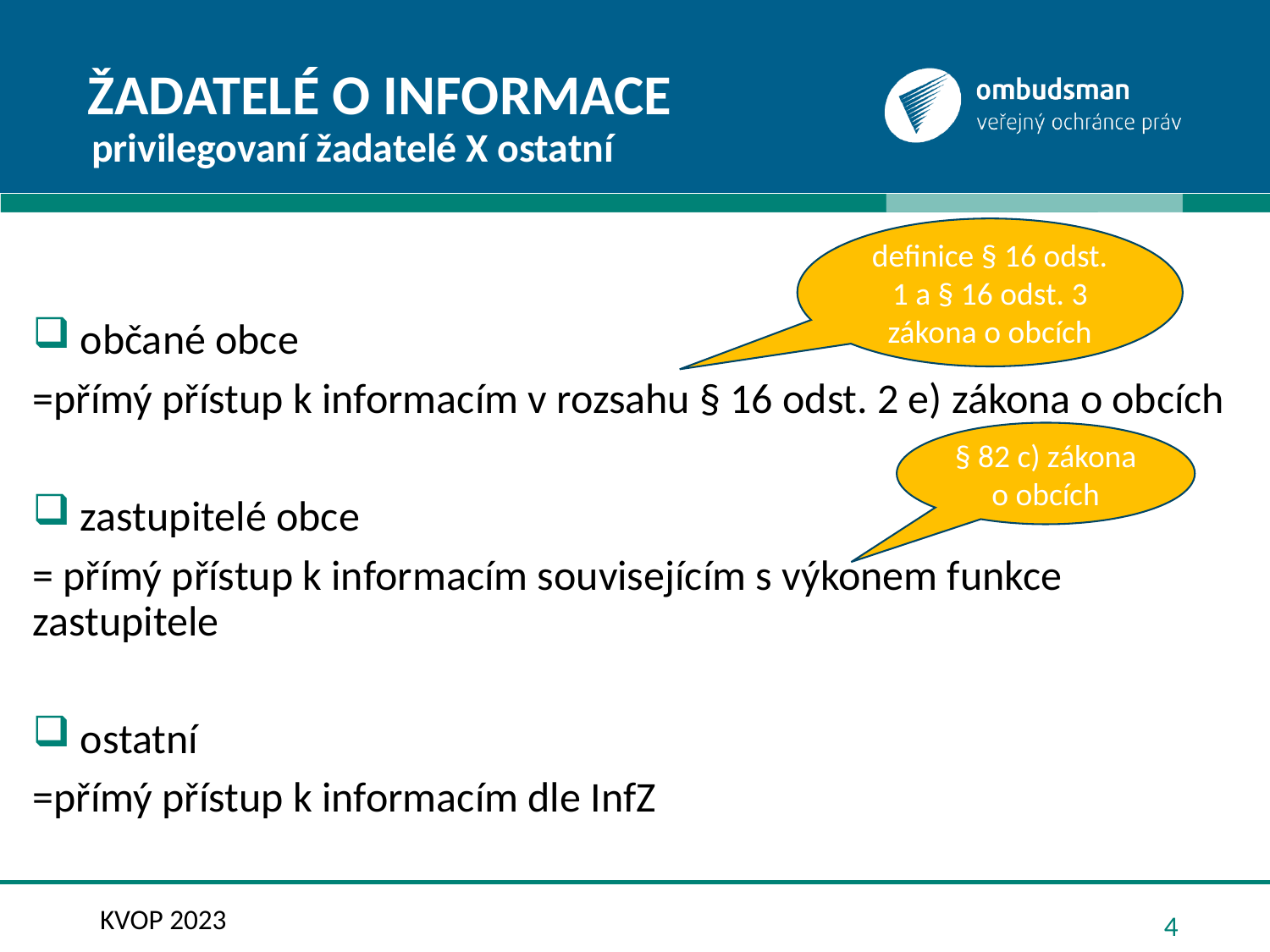

# Žadatelé o INFORMACE
privilegovaní žadatelé X ostatní
definice § 16 odst. 1 a § 16 odst. 3 zákona o obcích
občané obce
=přímý přístup k informacím v rozsahu § 16 odst. 2 e) zákona o obcích

zastupitelé obce
= přímý přístup k informacím souvisejícím s výkonem funkce zastupitele

ostatní
=přímý přístup k informacím dle InfZ
§ 82 c) zákona o obcích
KVOP 2023

4